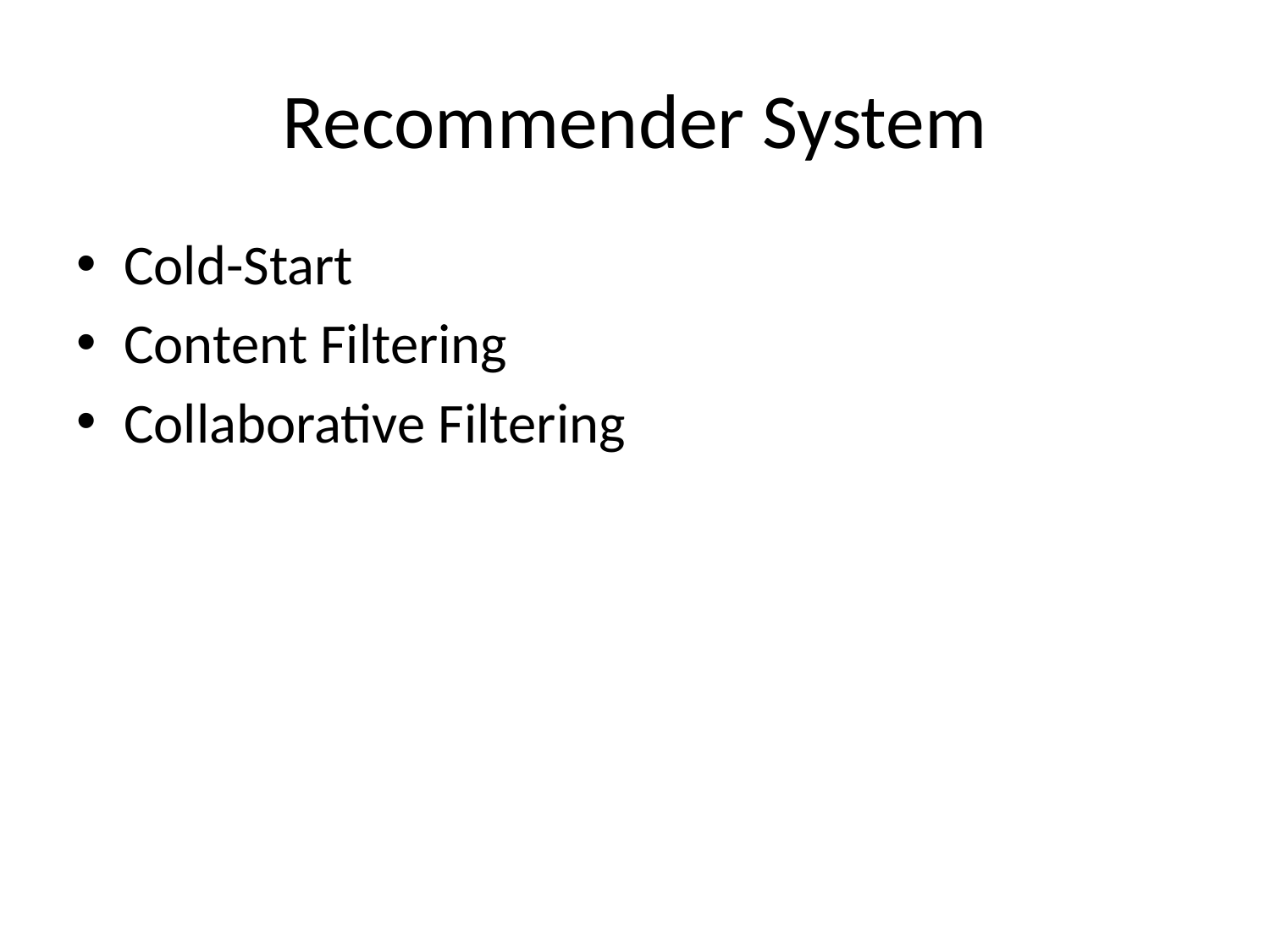

# Recommender System
Cold-Start
Content Filtering
Collaborative Filtering